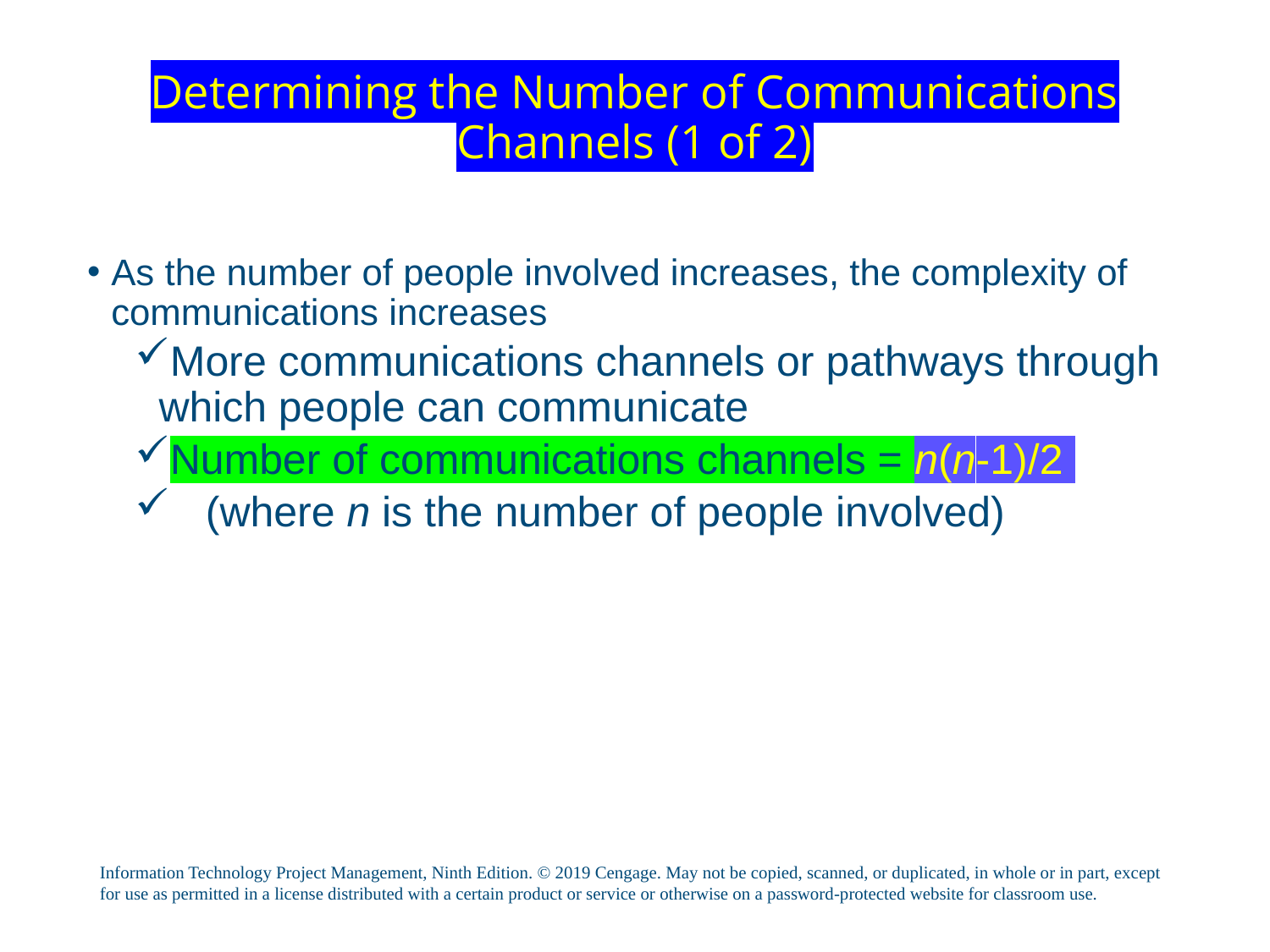

# Determining the Number of Communications Channels (1 of 2)
As the number of people involved increases, the complexity of communications increases
More communications channels or pathways through which people can communicate
Number of communications channels = n(n-1)/2
   (where n is the number of people involved)
Information Technology Project Management, Ninth Edition. © 2019 Cengage. May not be copied, scanned, or duplicated, in whole or in part, except for use as permitted in a license distributed with a certain product or service or otherwise on a password-protected website for classroom use.